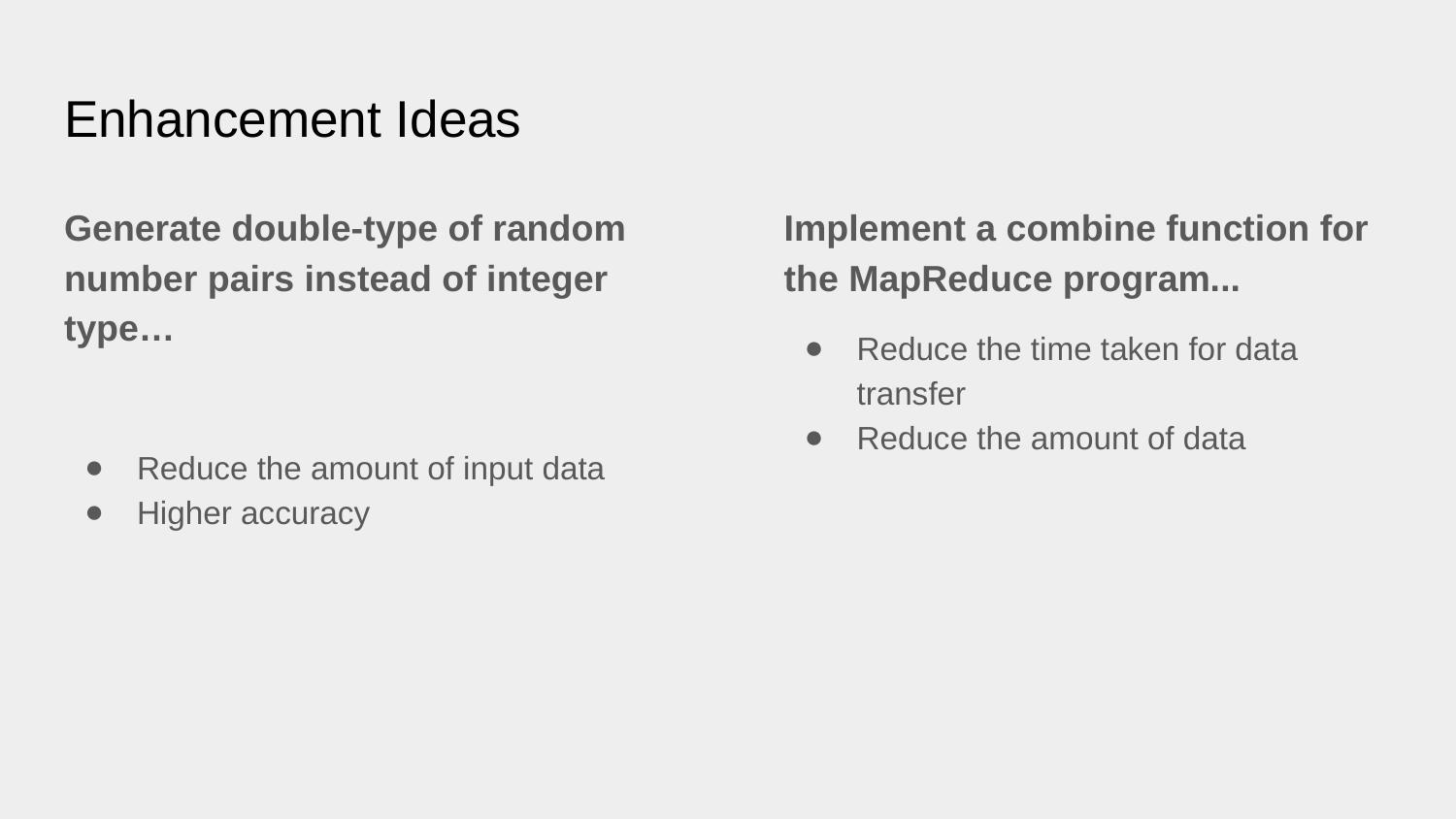

# Enhancement Ideas
Generate double-type of random number pairs instead of integer type…

Reduce the amount of input data
Higher accuracy

Implement a combine function for the MapReduce program...
Reduce the time taken for data transfer
Reduce the amount of data